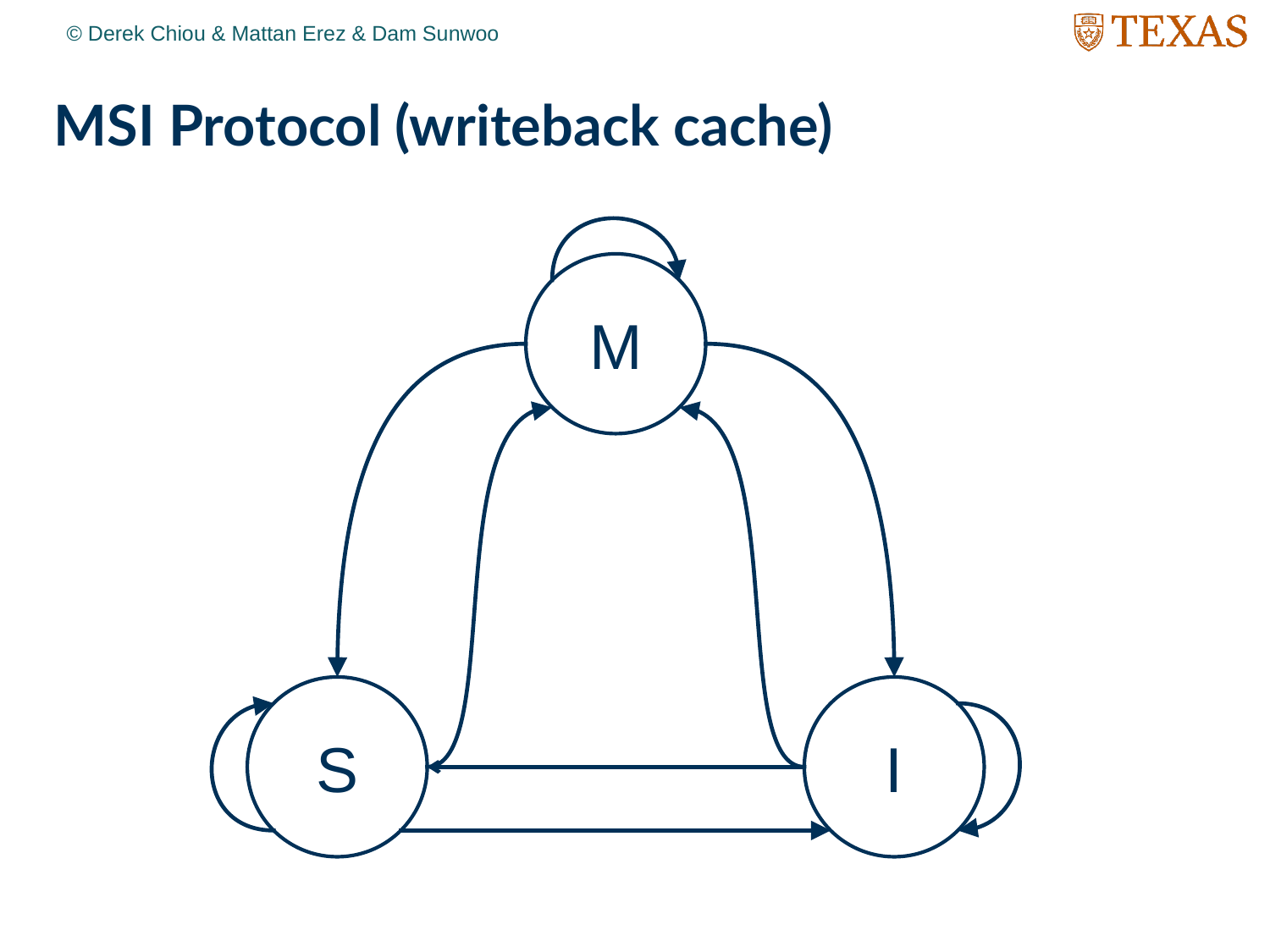

© Derek Chiou & Mattan Erez & Dam Sunwoo
# MSI Protocol (writeback cache)
M
S
I